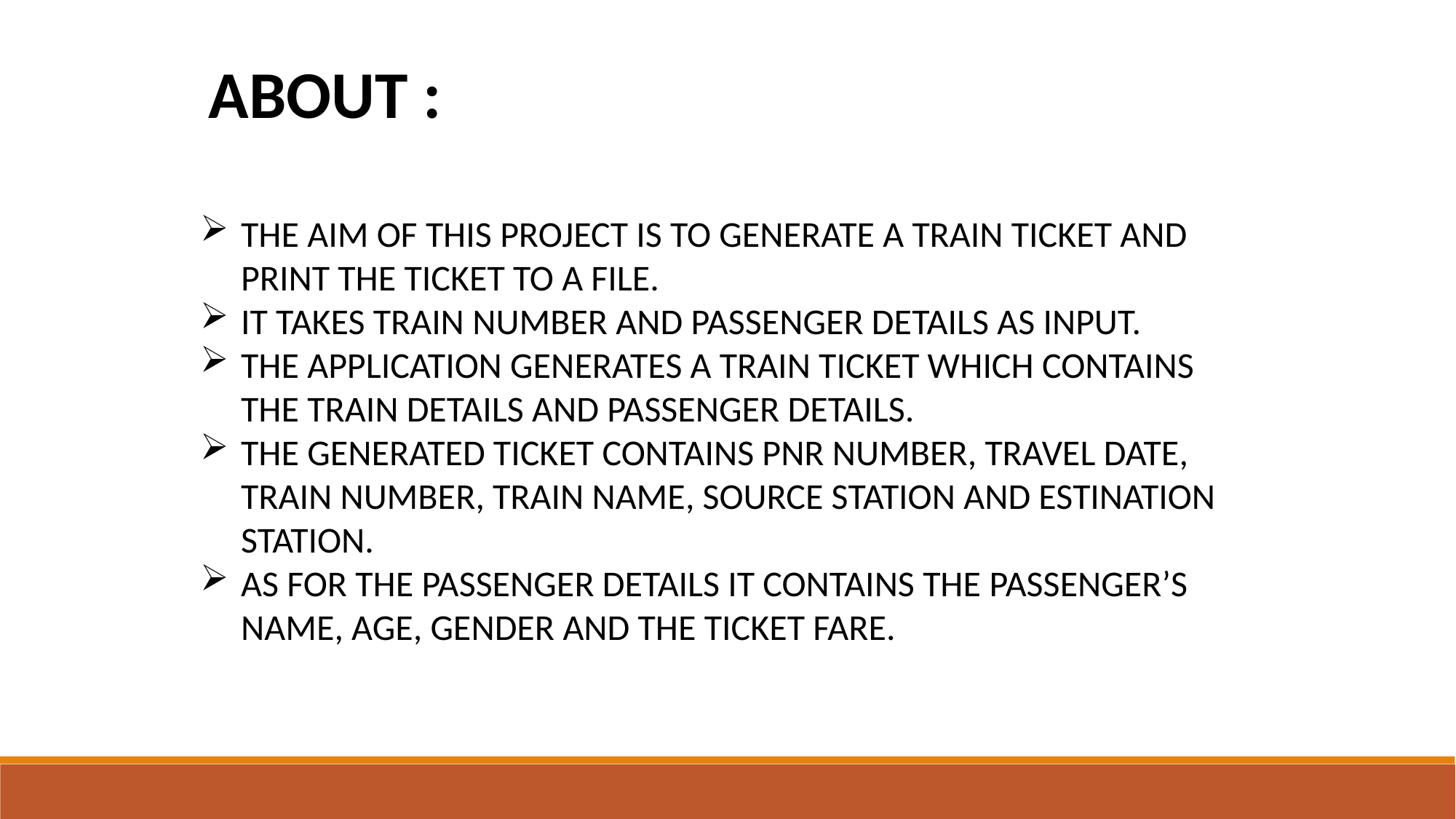

ABOUT :
THE AIM OF THIS PROJECT IS TO GENERATE A TRAIN TICKET AND PRINT THE TICKET TO A FILE.
IT TAKES TRAIN NUMBER AND PASSENGER DETAILS AS INPUT.
THE APPLICATION GENERATES A TRAIN TICKET WHICH CONTAINS THE TRAIN DETAILS AND PASSENGER DETAILS.
THE GENERATED TICKET CONTAINS PNR NUMBER, TRAVEL DATE, TRAIN NUMBER, TRAIN NAME, SOURCE STATION AND ESTINATION STATION.
AS FOR THE PASSENGER DETAILS IT CONTAINS THE PASSENGER’S NAME, AGE, GENDER AND THE TICKET FARE.